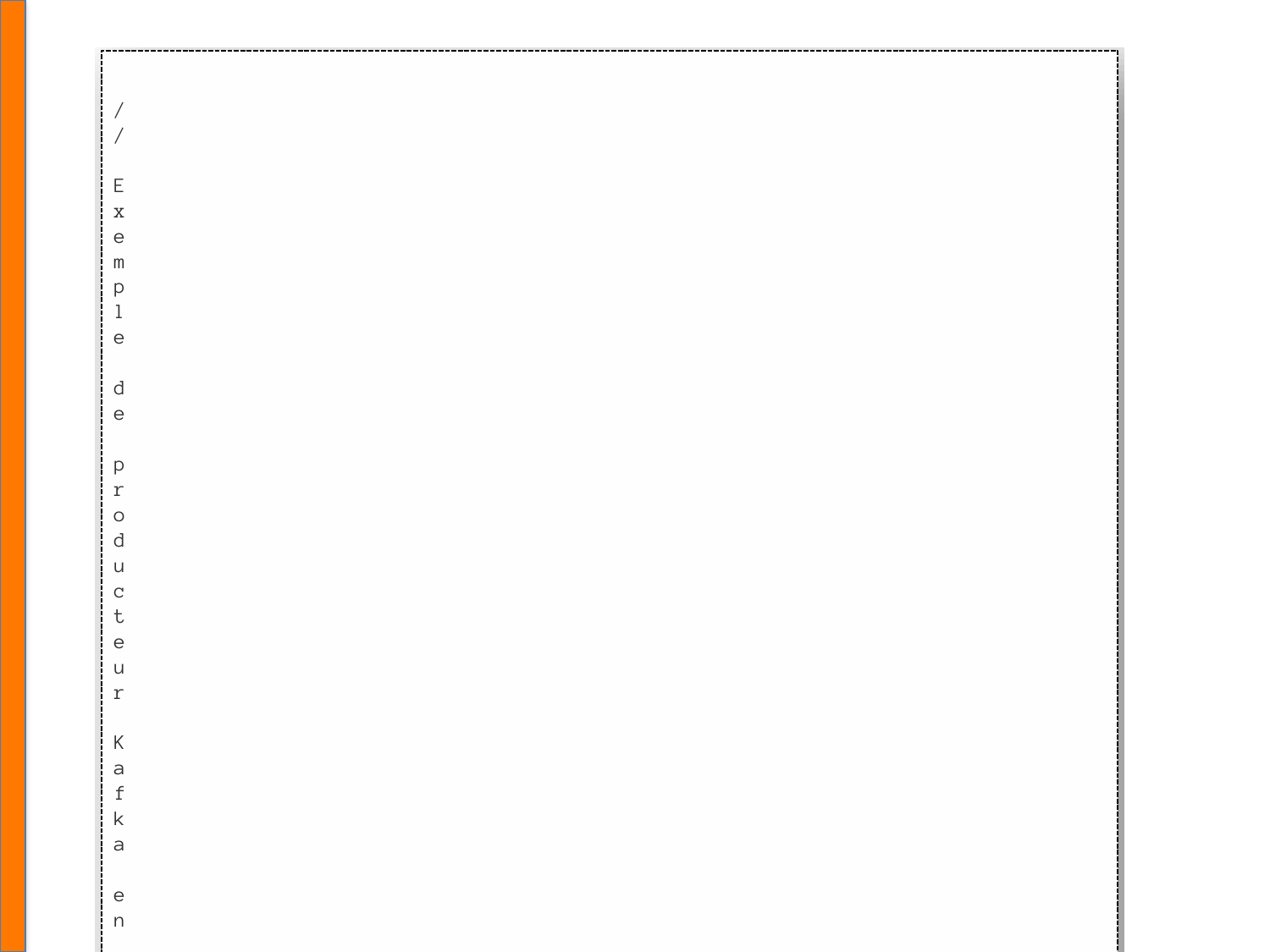

/
/

E
x
e
m
p
l
e

d
e

p
r
o
d
u
c
t
e
u
r

K
a
f
k
a

e
n

J
a
v
a

P
r
o
p
e
r
t
i
e
s

p
r
o
p
s

=

n
e
w

P
r
o
p
e
r
t
i
e
s
(
)
;

p
r
o
p
s
.
p
u
t
(
"
b
o
o
t
s
t
r
a
p
.
s
e
r
v
e
r
s
"
,

"
l
o
c
a
l
h
o
s
t
:
9
0
9
2
"
)
;

p
r
o
p
s
.
p
u
t
(
"
k
e
y
.
s
e
r
i
a
l
i
z
e
r
"
,

"
o
r
g
.
a
p
a
c
h
e
.
k
a
f
k
a
.
c
o
m
m
o
n
.
s
e
r
i
a
l
i
z
a
t
i
o
n
.
S
t
r
i
n
g
S
e
r
i
a
l
i
z
e
r
"
)
;

p
r
o
p
s
.
p
u
t
(
"
v
a
l
u
e
.
s
e
r
i
a
l
i
z
e
r
"
,

"
o
r
g
.
a
p
a
c
h
e
.
k
a
f
k
a
.
c
o
m
m
o
n
.
s
e
r
i
a
l
i
z
a
t
i
o
n
.
S
t
r
i
n
g
S
e
r
i
a
l
i
z
e
r
"
)
;

P
r
o
d
u
c
e
r
<
S
t
r
i
n
g
,

S
t
r
i
n
g
>

p
r
o
d
u
c
e
r

=

n
e
w

K
a
f
k
a
P
r
o
d
u
c
e
r
<
>
(
p
r
o
p
s
)
;

p
r
o
d
u
c
e
r
.
s
e
n
d
(
n
e
w

P
r
o
d
u
c
e
r
R
e
c
o
r
d
<
>
(
"
m
y
_
t
o
p
i
c
"
,

"
k
e
y
"
,

"
v
a
l
u
e
"
)
)
;

p
r
o
d
u
c
e
r
.
c
l
o
s
e
(
)
;